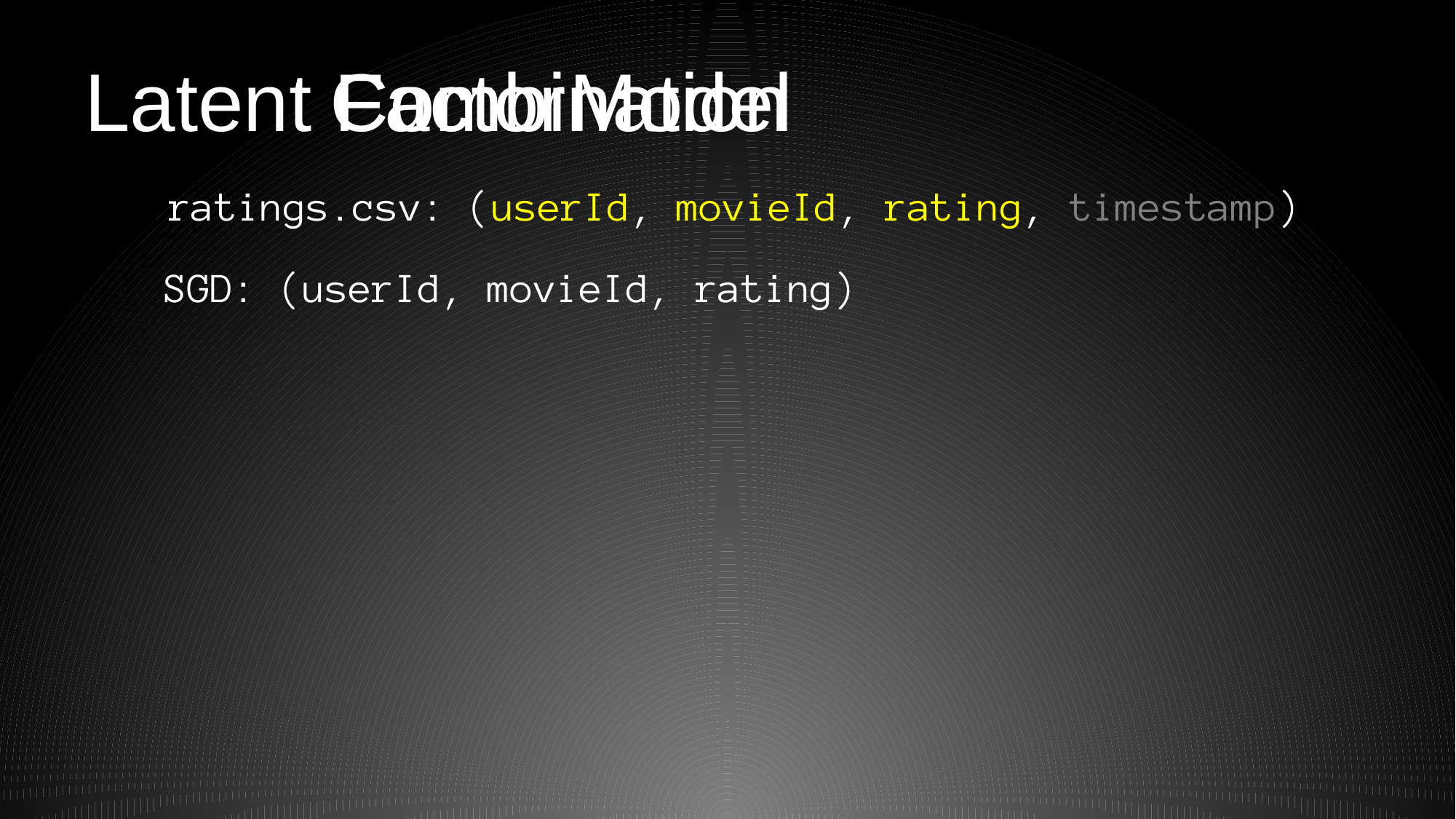

Latent Factor Model
Model Combination
Model
Combination
Model
Latent Factor
ratings.csv: (userId, movieId, rating, timestamp)
SGD: (userId, movieId, rating)